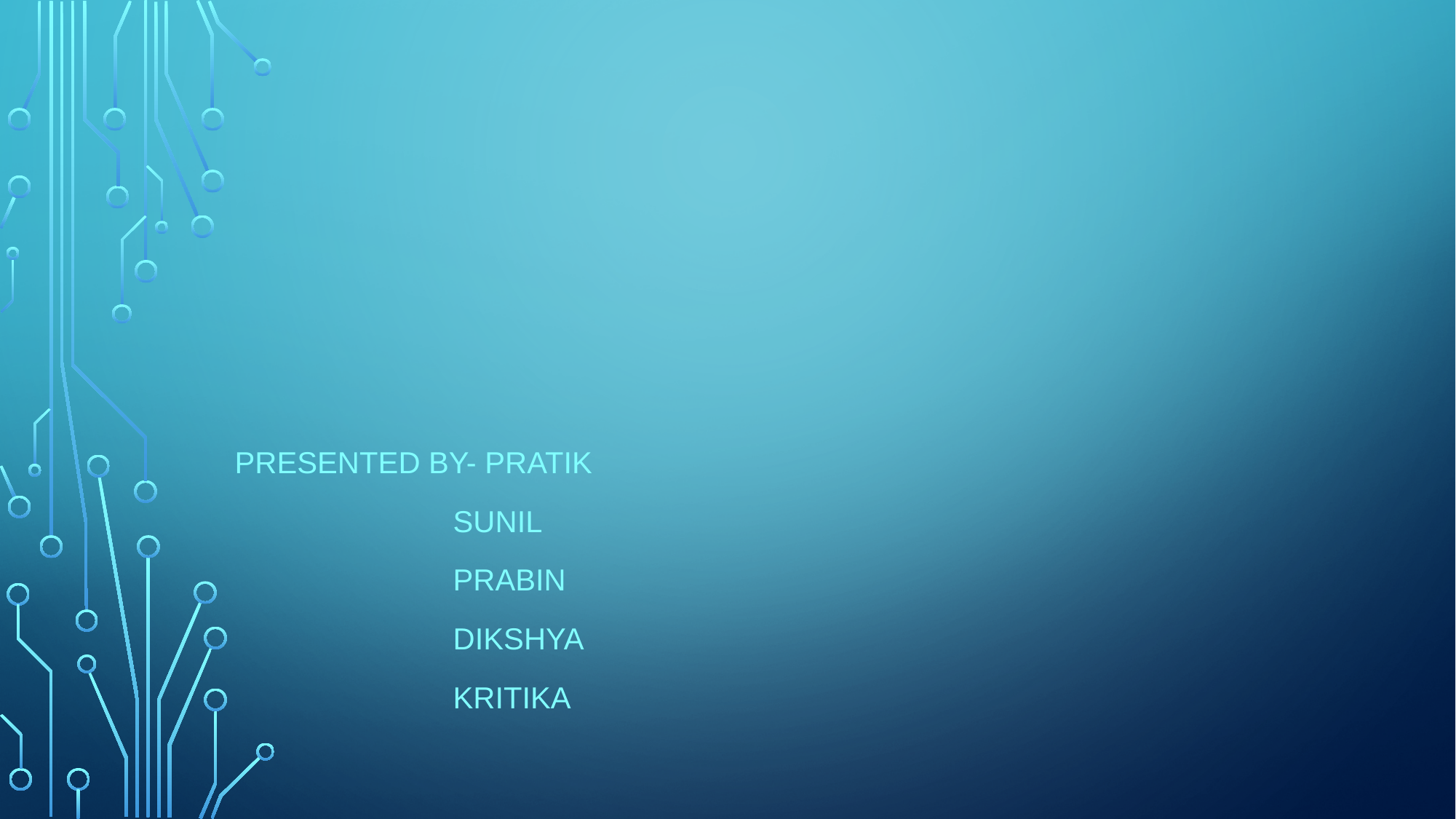

#
Presented by- Pratik
		Sunil
		prabin
		dikshya
		kritika